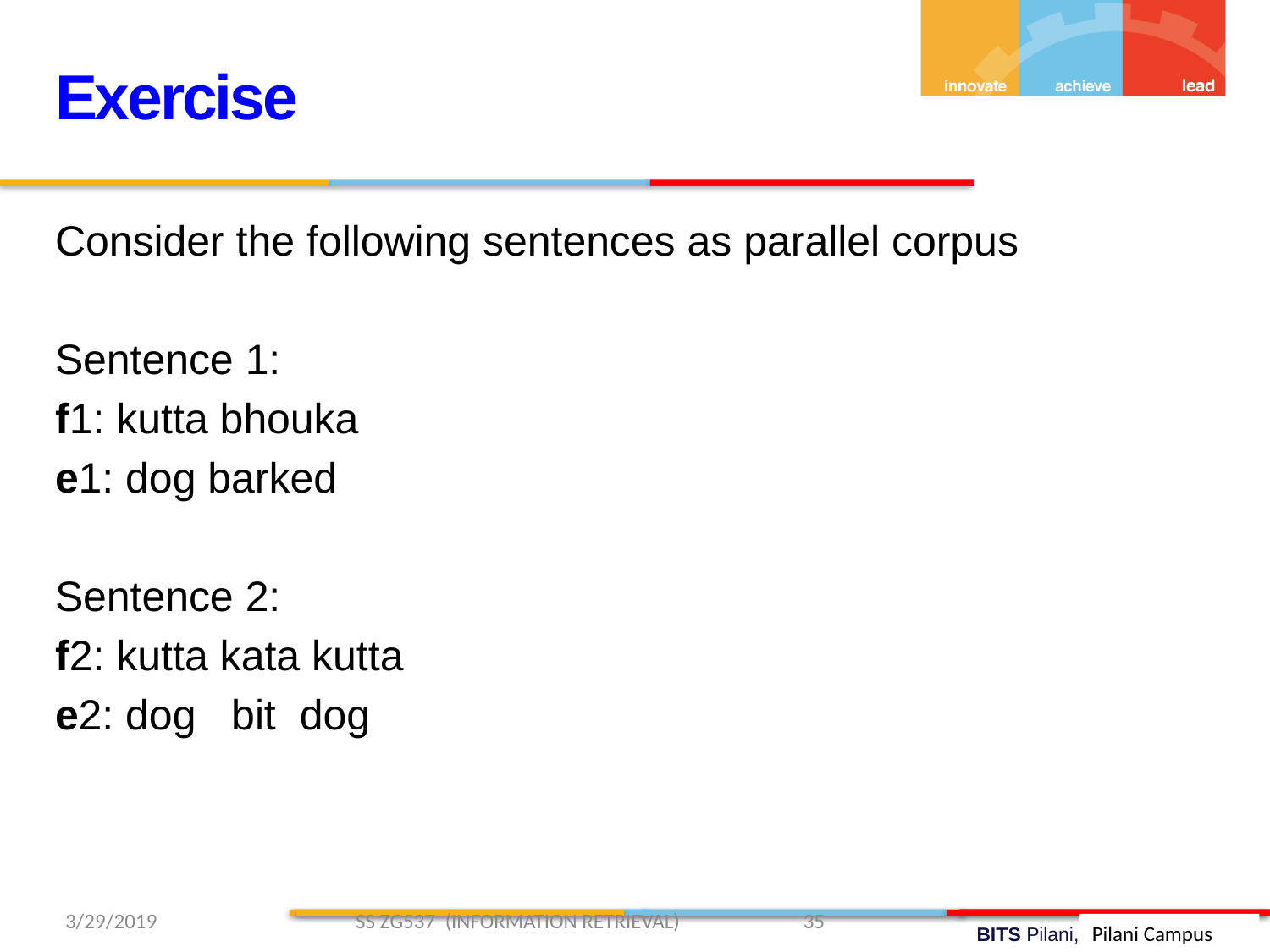

Exercise
Consider the following sentences as parallel corpus

Sentence 1:
f1: kutta bhouka
e1: dog barked

Sentence 2:
f2: kutta kata kutta
e2: dog   bit  dog

3/29/2019                                         SS ZG537  (INFORMATION RETRIEVAL)                         35
Pilani Campus